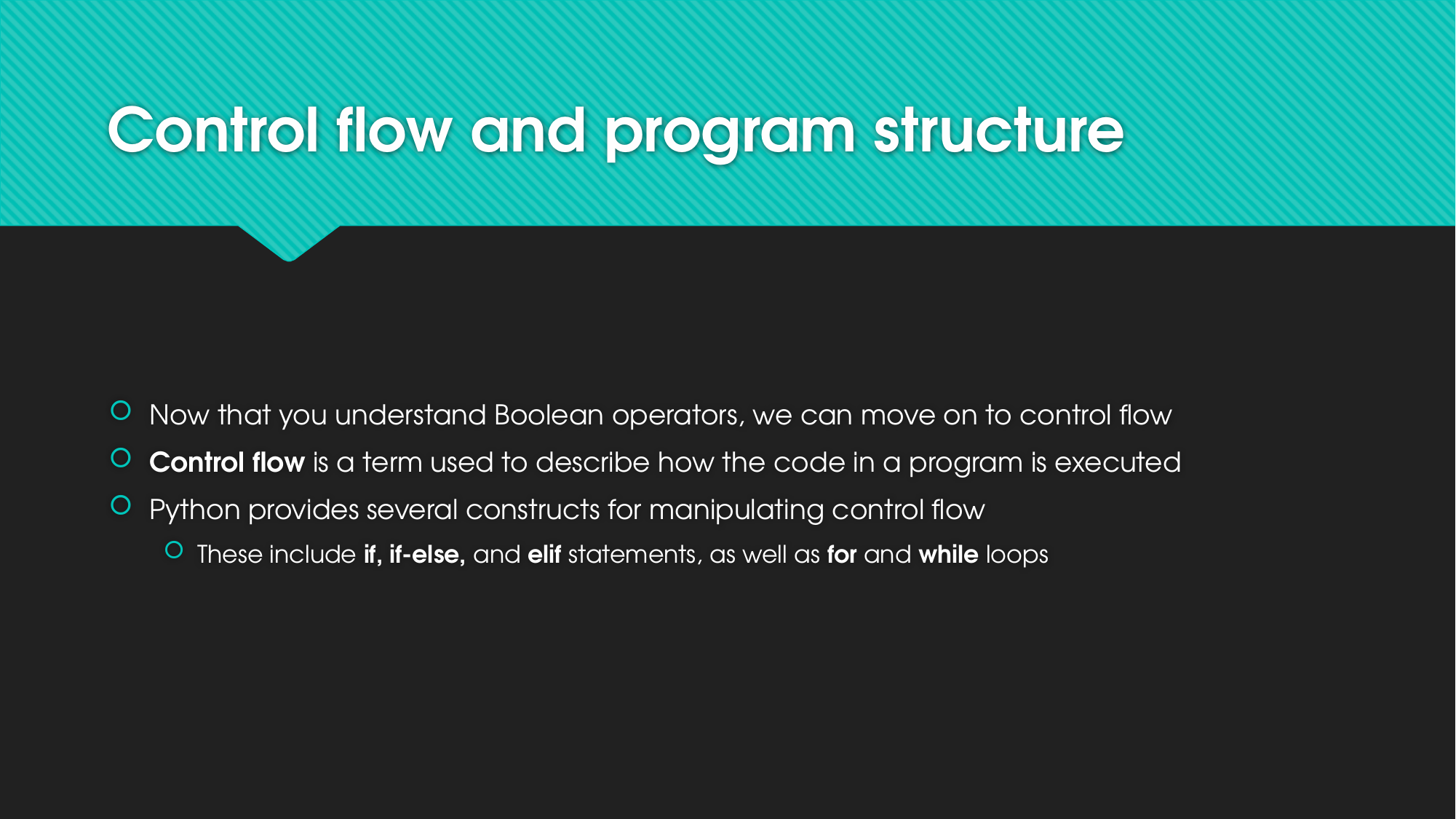

# Control flow and program structure
Now that you understand Boolean operators, we can move on to control flow
Control flow is a term used to describe how the code in a program is executed
Python provides several constructs for manipulating control flow
These include if, if-else, and elif statements, as well as for and while loops